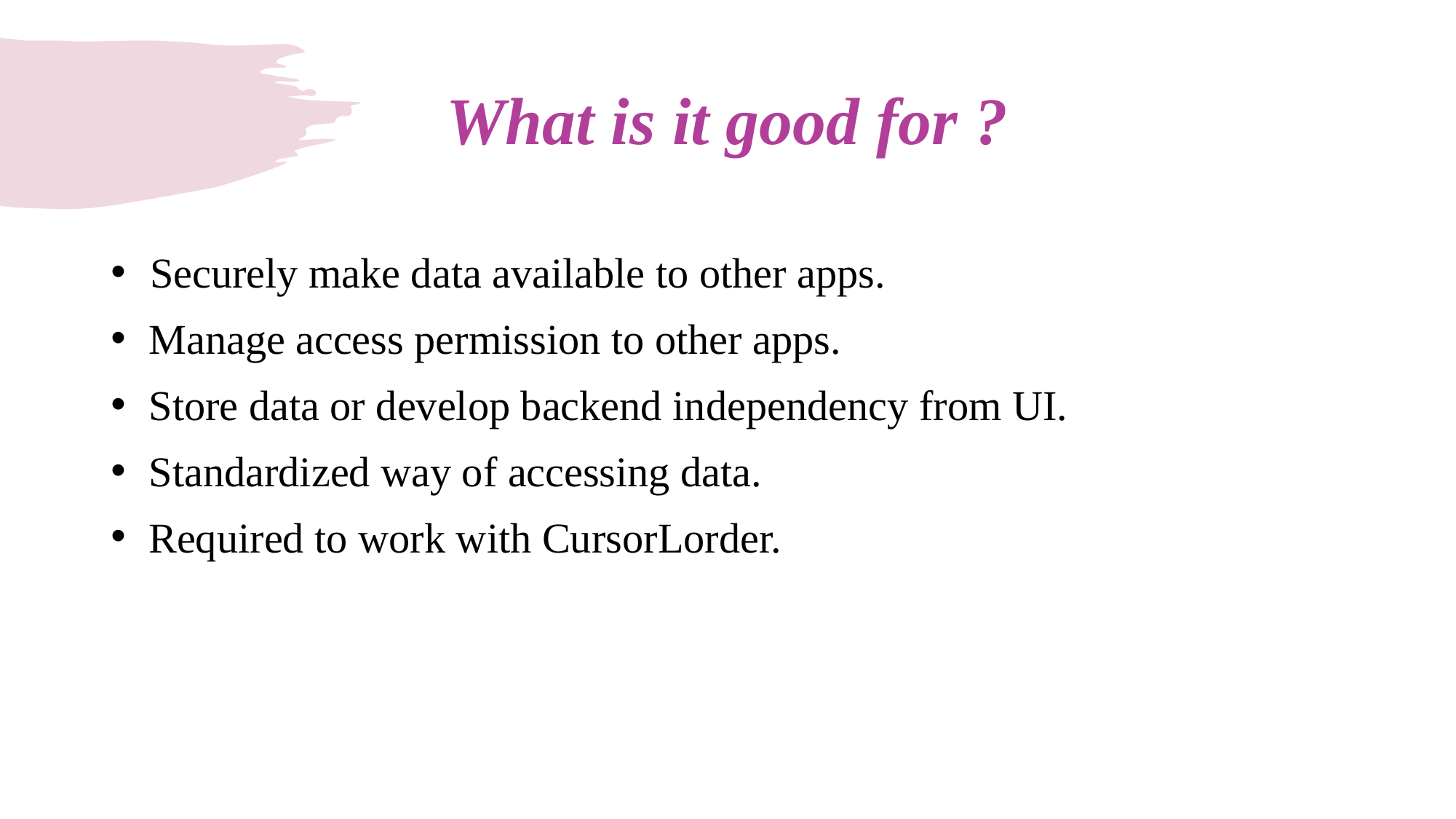

# What is it good for ?
 Securely make data available to other apps.
 Manage access permission to other apps.
 Store data or develop backend independency from UI.
 Standardized way of accessing data.
 Required to work with CursorLorder.